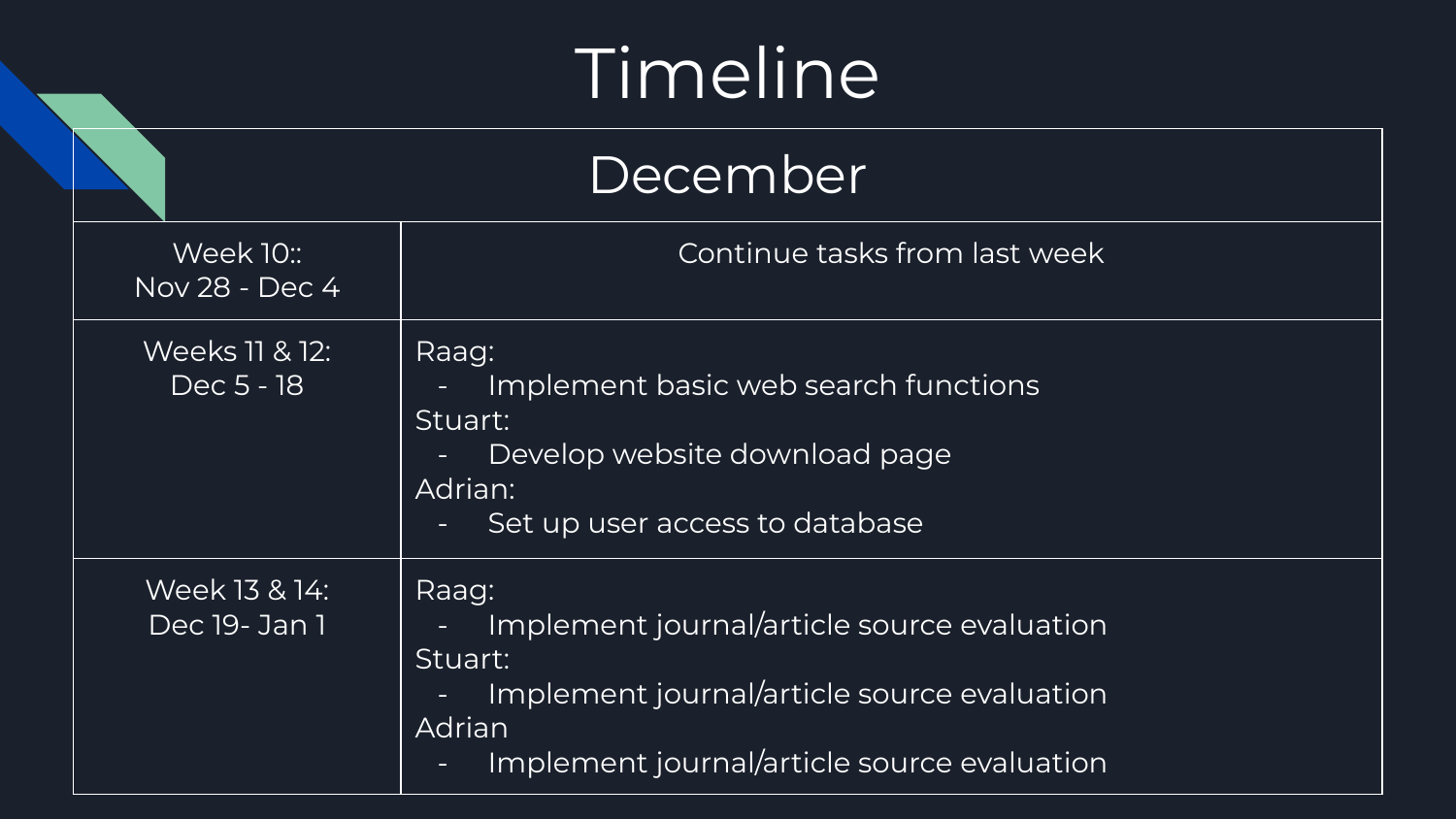

# Timeline
| December |  |  |  |
| --- | --- | --- | --- |
| Week 10:: Nov 28 - Dec 4 | Continue tasks from last week |  |  |
| Weeks 11 & 12: Dec 5 - 18 | Raag: Implement basic web search functions Stuart: Develop website download page Adrian: Set up user access to database |  |  |
| Week 13 & 14: Dec 19- Jan 1 | Raag: Implement journal/article source evaluation Stuart: Implement journal/article source evaluation Adrian Implement journal/article source evaluation |  |  |